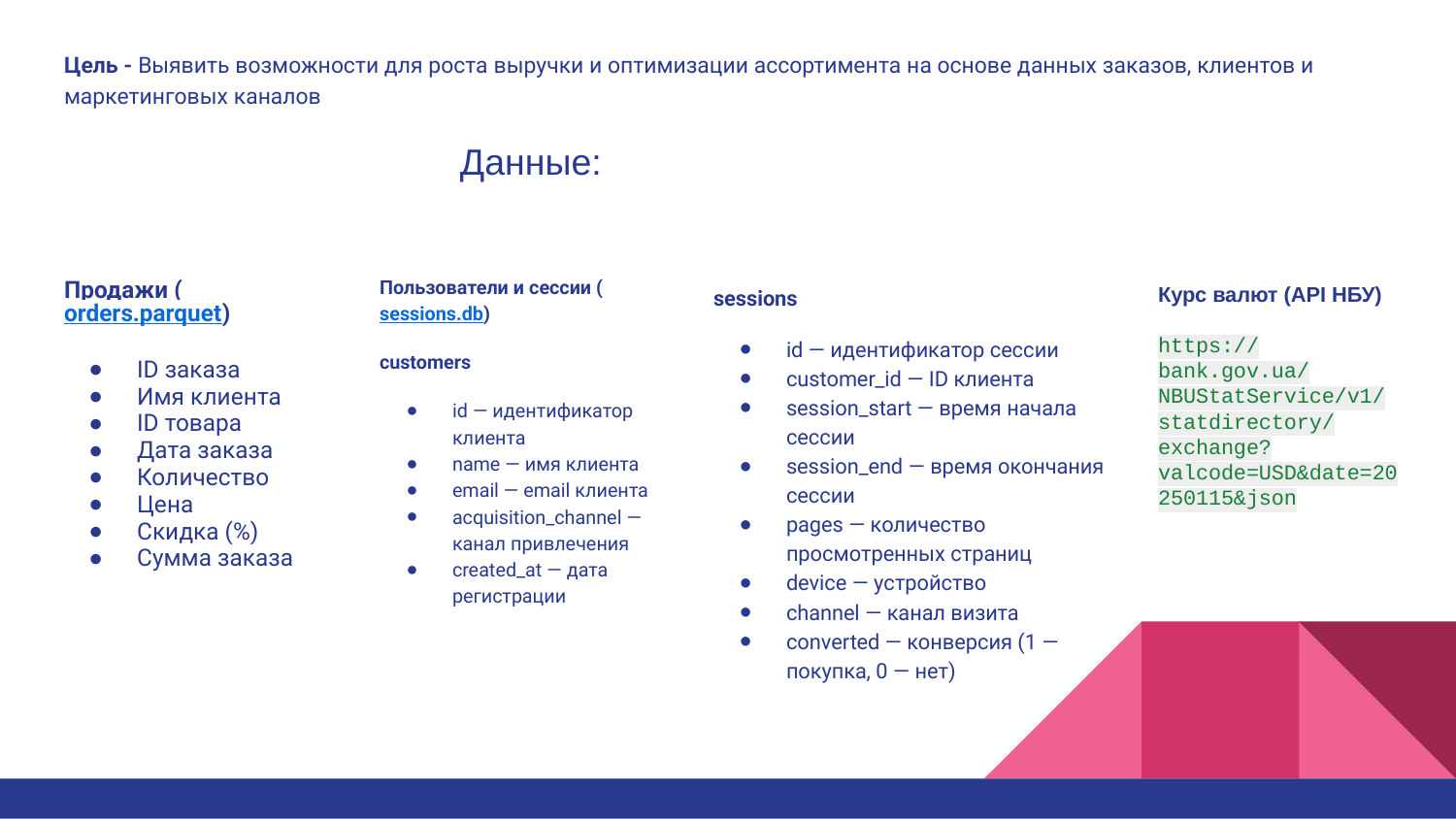

# Цель - Выявить возможности для роста выручки и оптимизации ассортимента на основе данных заказов, клиентов и маркетинговых каналов
Данные:
Пользователи и сессии (sessions.db)
customers
id — идентификатор клиента
name — имя клиента
email — email клиента
acquisition_channel — канал привлечения
created_at — дата регистрации

Продажи (orders.parquet)
ID заказа
Имя клиента
ID товара
Дата заказа
Количество
Цена
Скидка (%)
Сумма заказа

sessions
id — идентификатор сессии
customer_id — ID клиента
session_start — время начала сессии
session_end — время окончания сессии
pages — количество просмотренных страниц
device — устройство
channel — канал визита
converted — конверсия (1 — покупка, 0 — нет)

Курс валют (API НБУ)
https://bank.gov.ua/NBUStatService/v1/statdirectory/exchange?valcode=USD&date=20250115&json